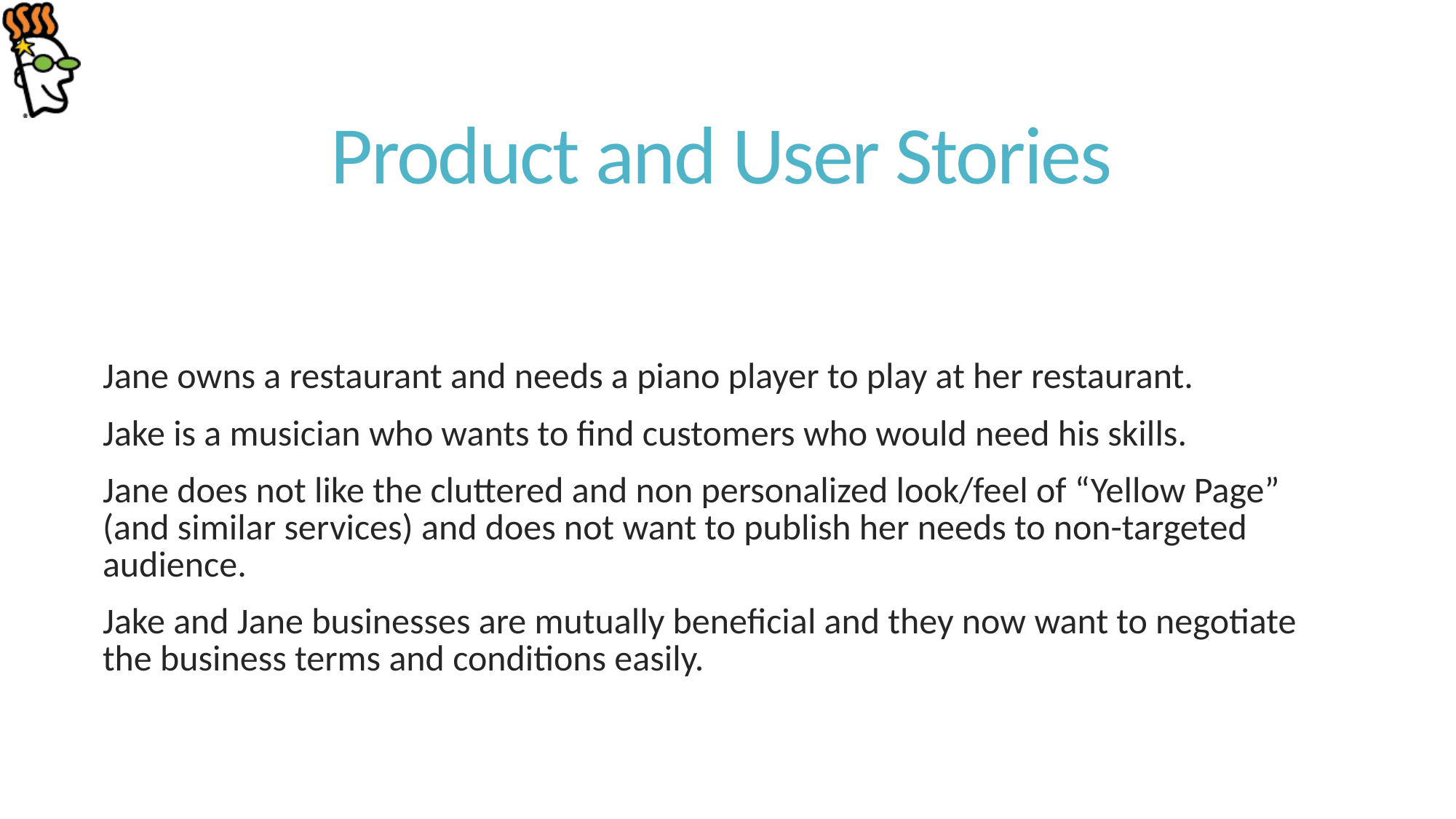

# Product and User Stories
Jane owns a restaurant and needs a piano player to play at her restaurant.
Jake is a musician who wants to find customers who would need his skills.
Jane does not like the cluttered and non personalized look/feel of “Yellow Page” (and similar services) and does not want to publish her needs to non-targeted audience.
Jake and Jane businesses are mutually beneficial and they now want to negotiate the business terms and conditions easily.